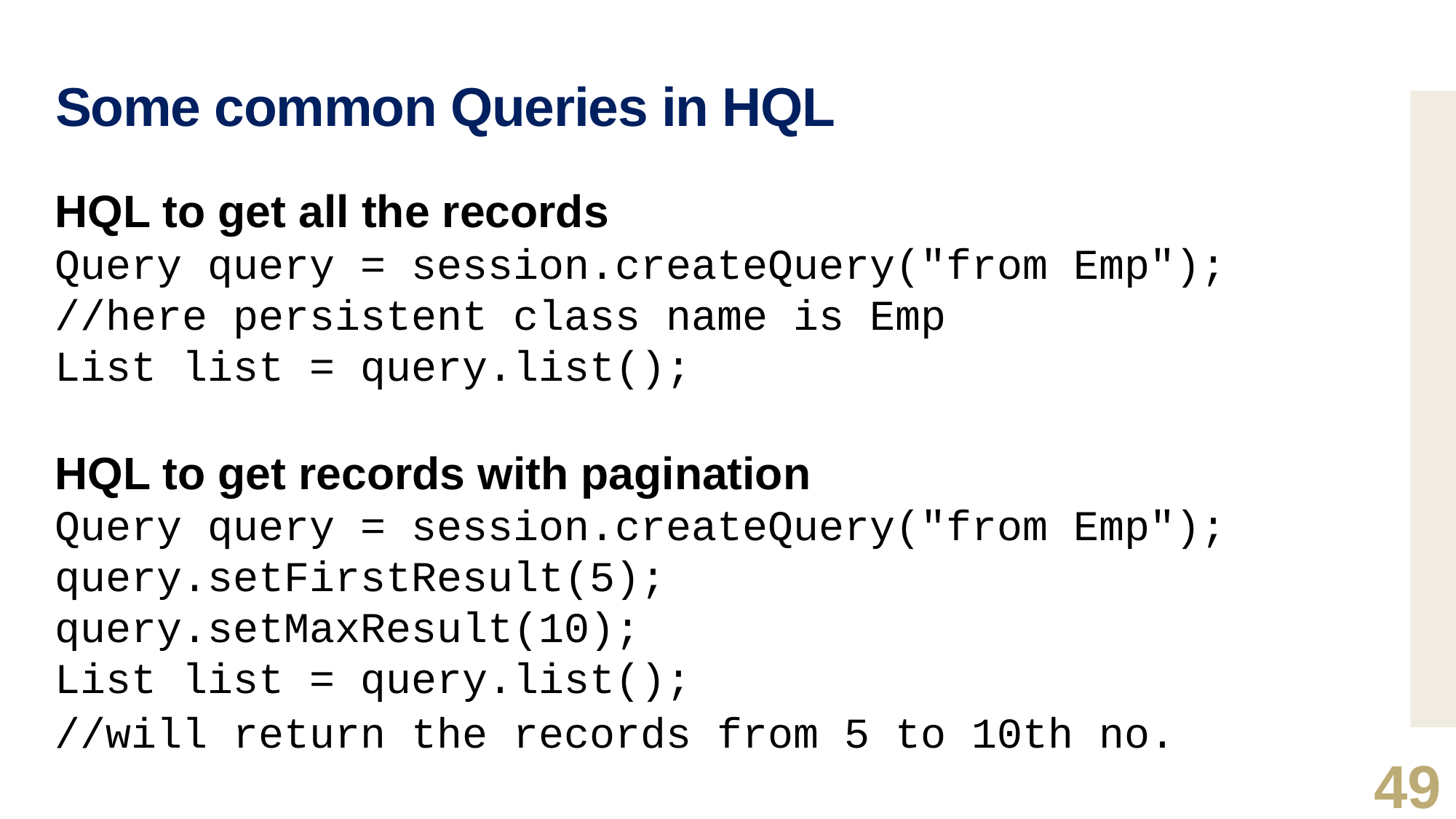

# Some common Queries in HQL
HQL to get all the records
Query query = session.createQuery("from Emp");
//here persistent class name is Emp
List list = query.list();

HQL to get records with pagination
Query query = session.createQuery("from Emp");
query.setFirstResult(5);
query.setMaxResult(10);
List list = query.list();
//will return the records from 5 to 10th no.

49